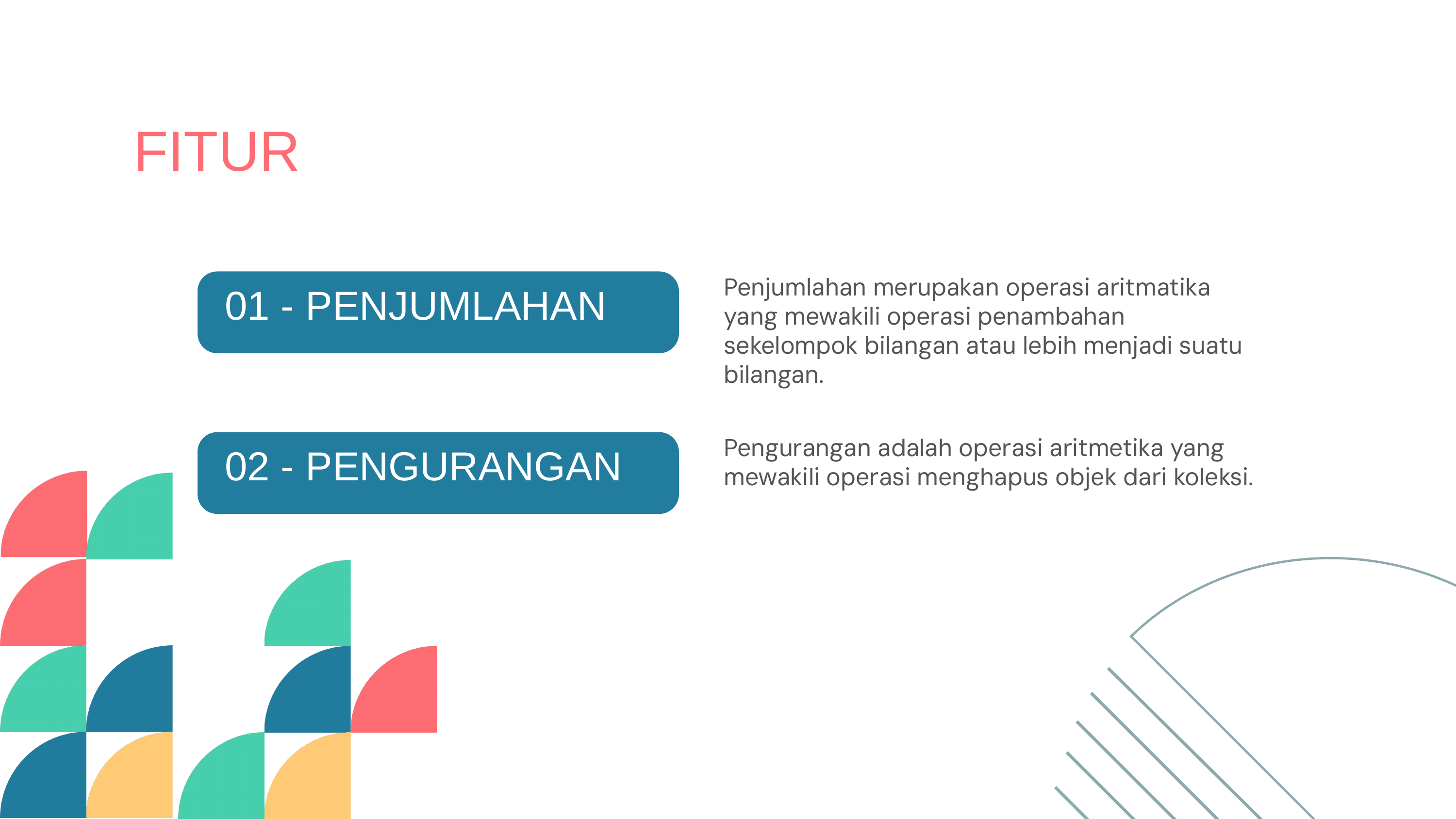

FITUR

Penjumlahan merupakan operasi aritmatika yang mewakili operasi penambahan sekelompok bilangan atau lebih menjadi suatu bilangan.
01 - PENJUMLAHAN

Pengurangan adalah operasi aritmetika yang mewakili operasi menghapus objek dari koleksi.

02 - PENGURANGAN